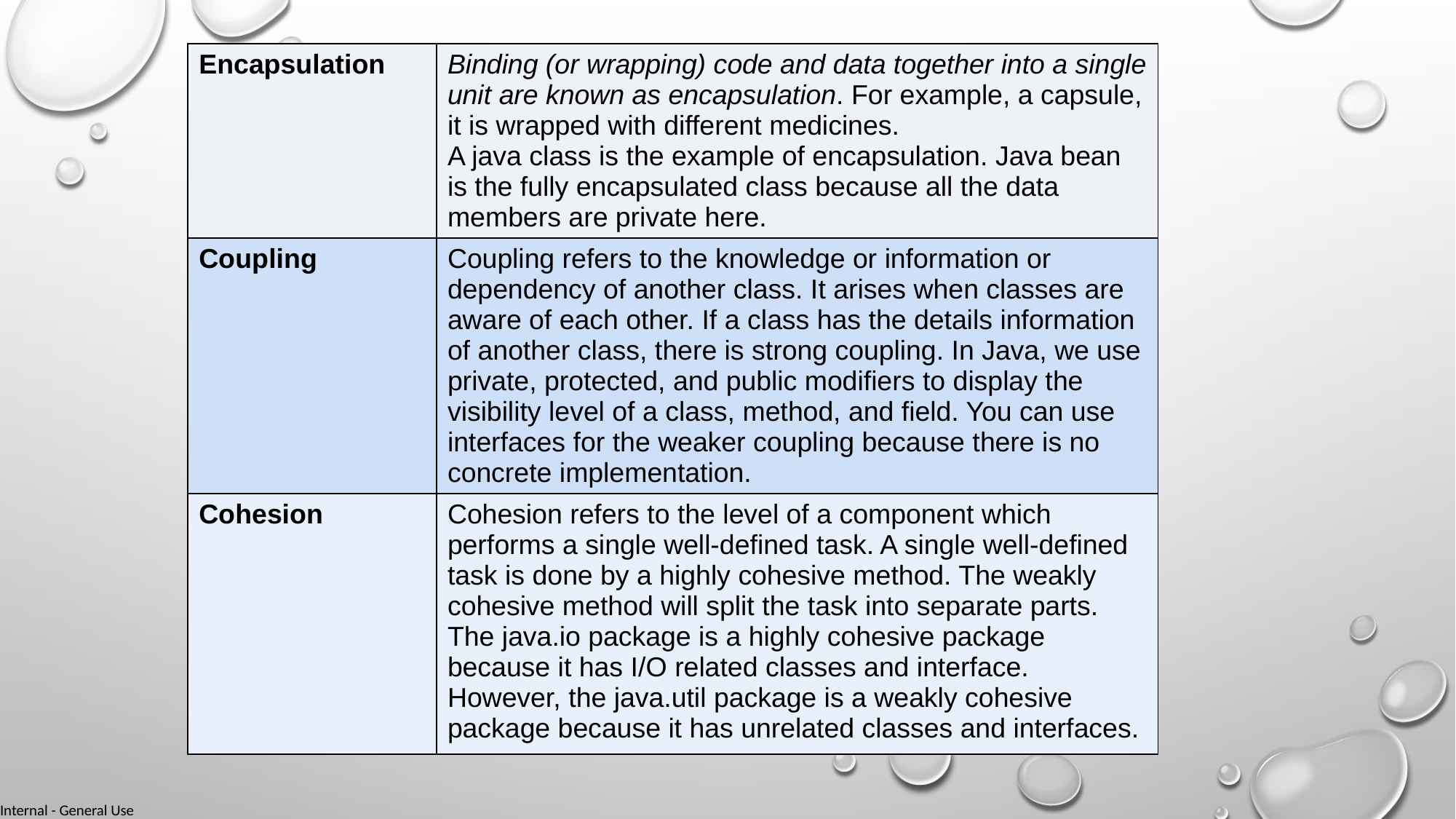

| Encapsulation | Binding (or wrapping) code and data together into a single unit are known as encapsulation. For example, a capsule, it is wrapped with different medicines. A java class is the example of encapsulation. Java bean is the fully encapsulated class because all the data members are private here. |
| --- | --- |
| Coupling | Coupling refers to the knowledge or information or dependency of another class. It arises when classes are aware of each other. If a class has the details information of another class, there is strong coupling. In Java, we use private, protected, and public modifiers to display the visibility level of a class, method, and field. You can use interfaces for the weaker coupling because there is no concrete implementation. |
| Cohesion | Cohesion refers to the level of a component which performs a single well-defined task. A single well-defined task is done by a highly cohesive method. The weakly cohesive method will split the task into separate parts. The java.io package is a highly cohesive package because it has I/O related classes and interface. However, the java.util package is a weakly cohesive package because it has unrelated classes and interfaces. |